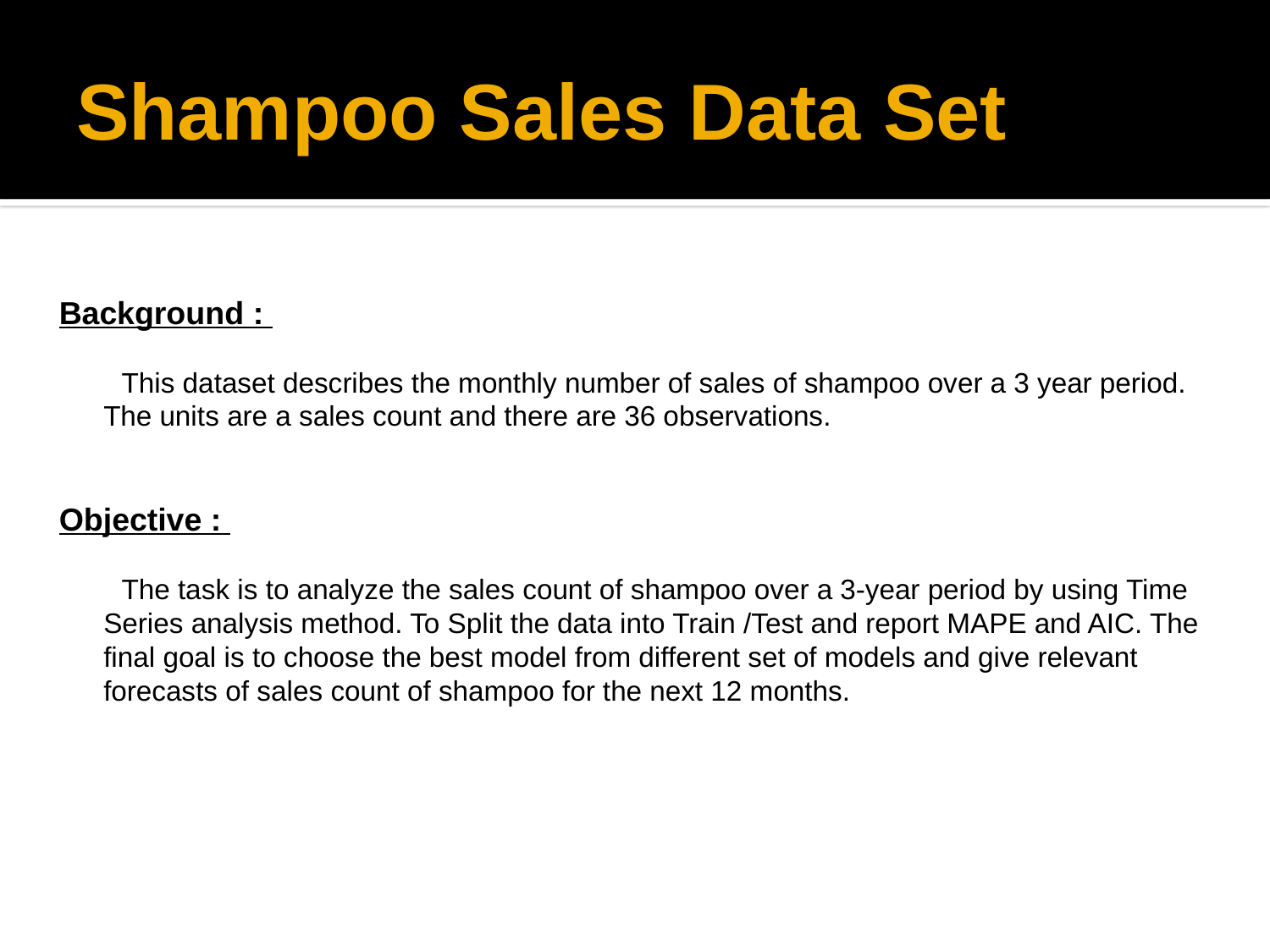

# Shampoo Sales Data Set

Background :

        This dataset describes the monthly number of sales of shampoo over a 3 year period. The units are a sales count and there are 36 observations.

Objective :

        The task is to analyze the sales count of shampoo over a 3-year period by using Time Series analysis method. To Split the data into Train /Test and report MAPE and AIC. The final goal is to choose the best model from different set of models and give relevant forecasts of sales count of shampoo for the next 12 months.